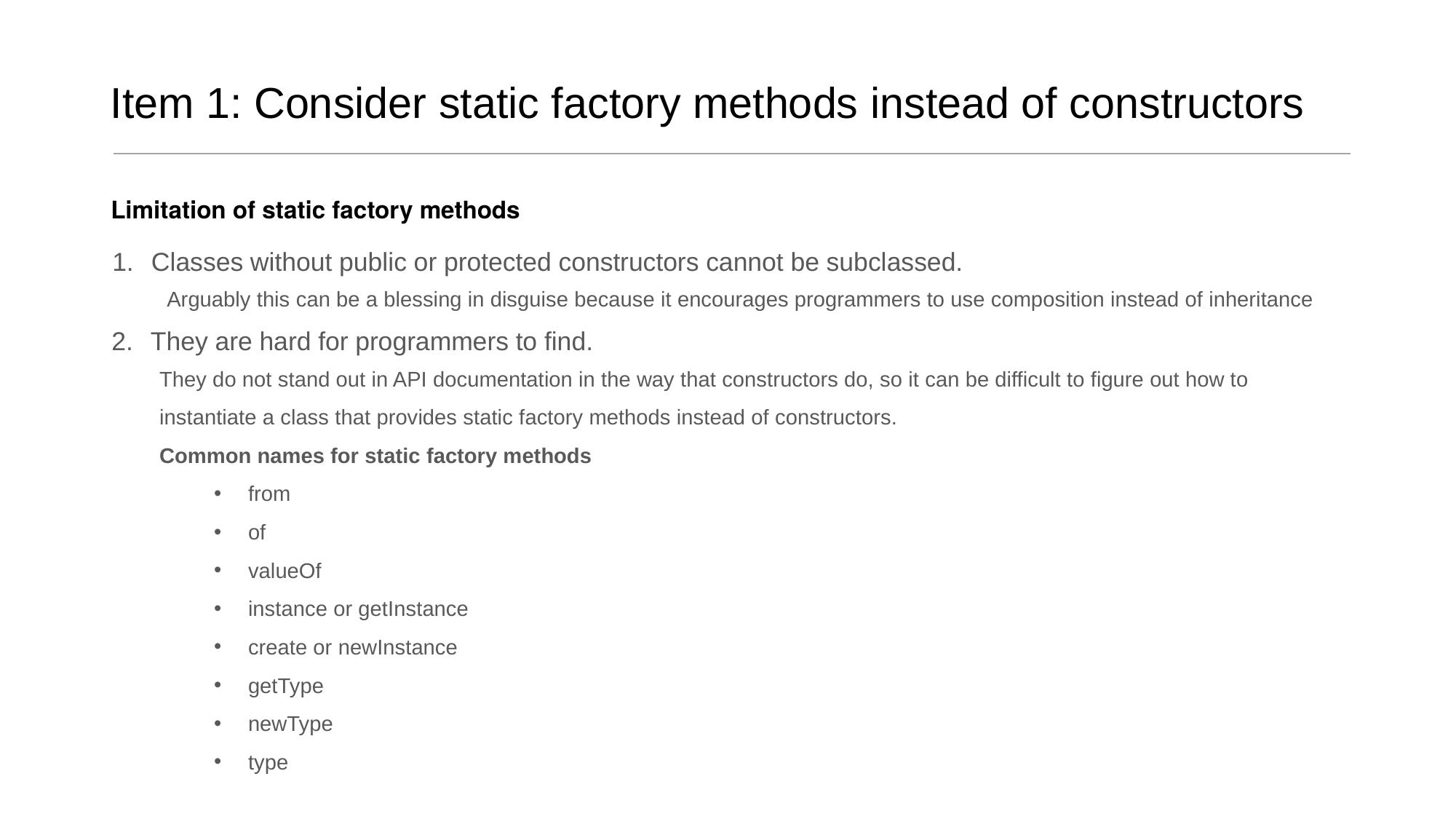

# Item 1: Consider static factory methods instead of constructors
Limitation of static factory methods
Classes without public or protected constructors cannot be subclassed.

Arguably this can be a blessing in disguise because it encourages programmers to use composition instead of inheritance
They are hard for programmers to find.
They do not stand out in API documentation in the way that constructors do, so it can be difficult to figure out how to instantiate a class that provides static factory methods instead of constructors.
Common names for static factory methods
from
of
valueOf
instance or getInstance
create or newInstance
getType
newType
type